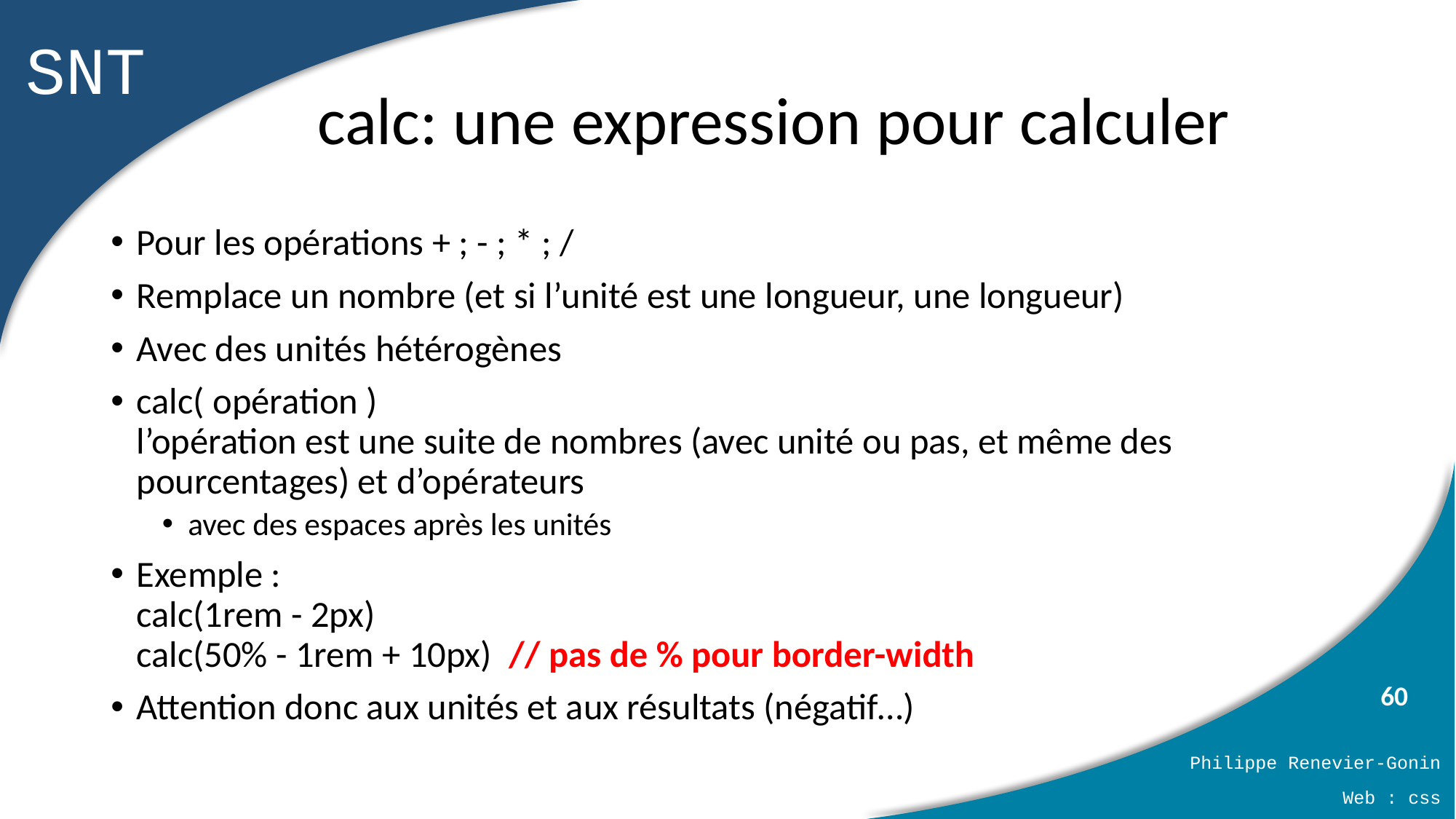

# calc: une expression pour calculer
Pour les opérations + ; - ; * ; /
Remplace un nombre (et si l’unité est une longueur, une longueur)
Avec des unités hétérogènes
calc( opération )
l’opération est une suite de nombres (avec unité ou pas, et même des pourcentages) et d’opérateurs
avec des espaces après les unités
Exemple :
calc(1rem - 2px)
calc(50% - 1rem + 10px)  // pas de % pour border-width
Attention donc aux unités et aux résultats (négatif…)